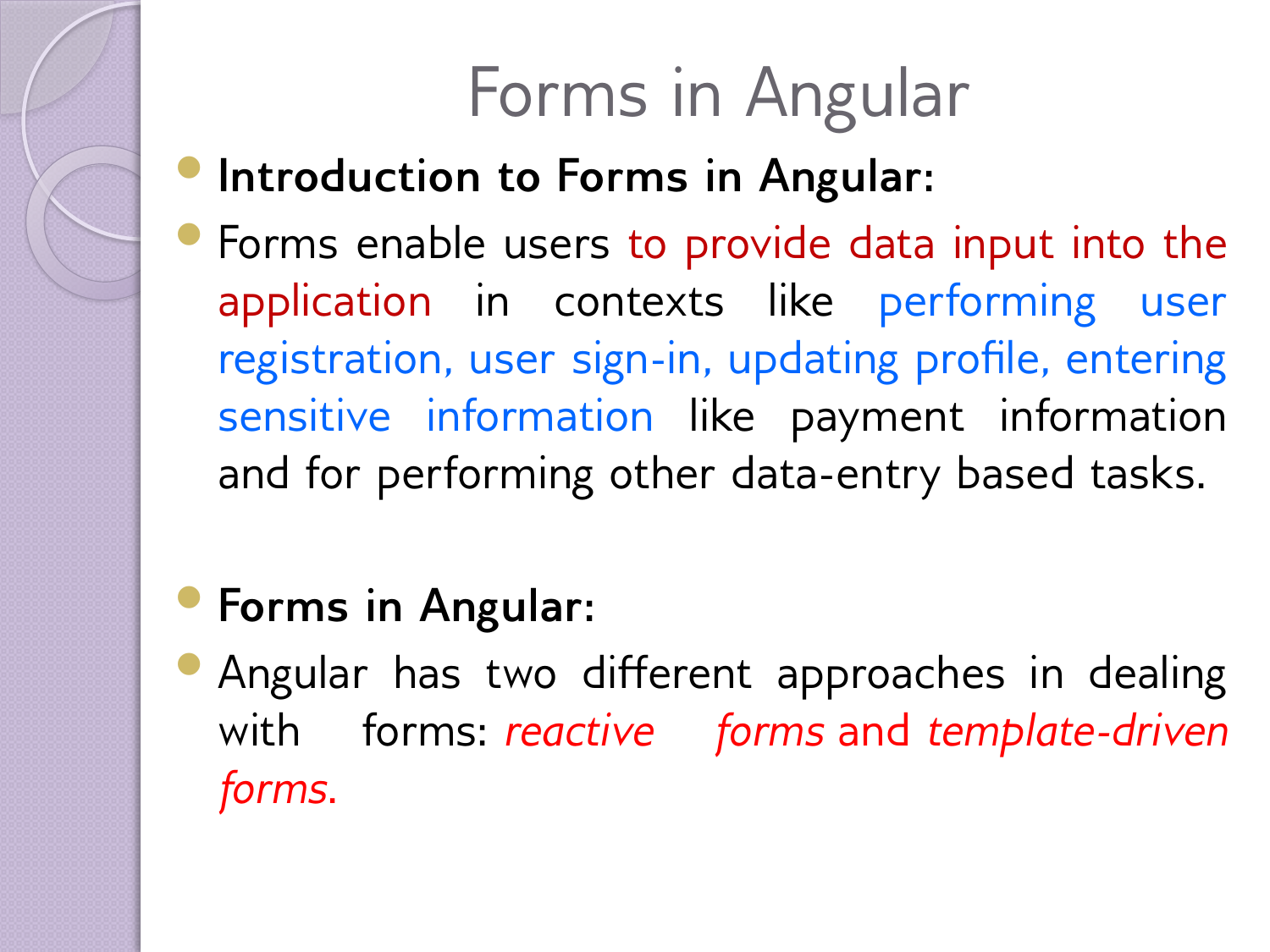

# Forms in Angular
Introduction to Forms in Angular:
Forms enable users to provide data input into the application in contexts like performing user registration, user sign-in, updating profile, entering sensitive information like payment information and for performing other data-entry based tasks.

Forms in Angular:
Angular has two different approaches in dealing with forms: reactive forms and template-driven forms.